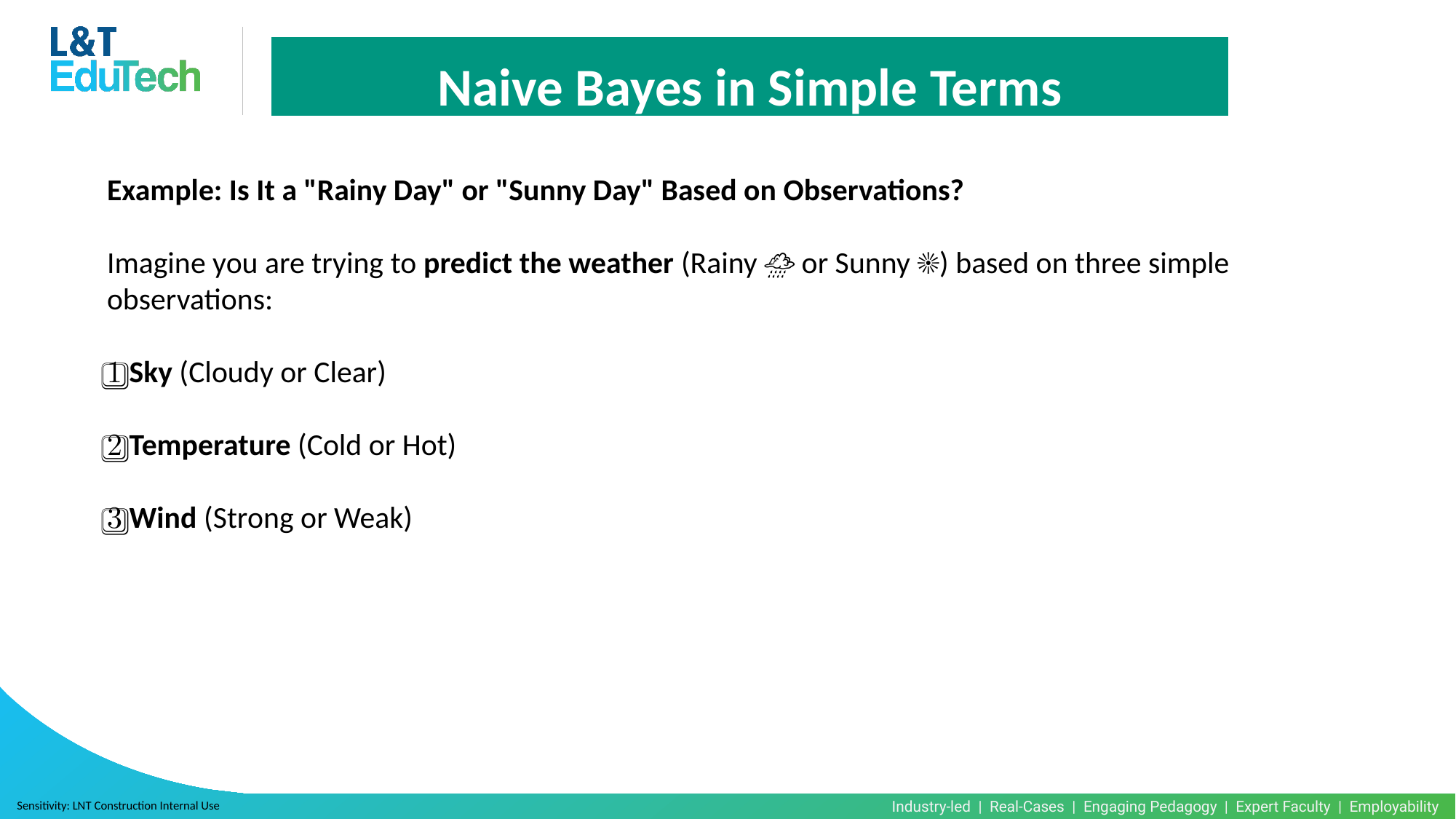

Naive Bayes in Simple Terms
Example: Is It a "Rainy Day" or "Sunny Day" Based on Observations?

Imagine you are trying to predict the weather (Rainy 🌧 or Sunny ☀) based on three simple observations:
1️⃣ Sky (Cloudy or Clear)
2️⃣ Temperature (Cold or Hot)
3️⃣ Wind (Strong or Weak)